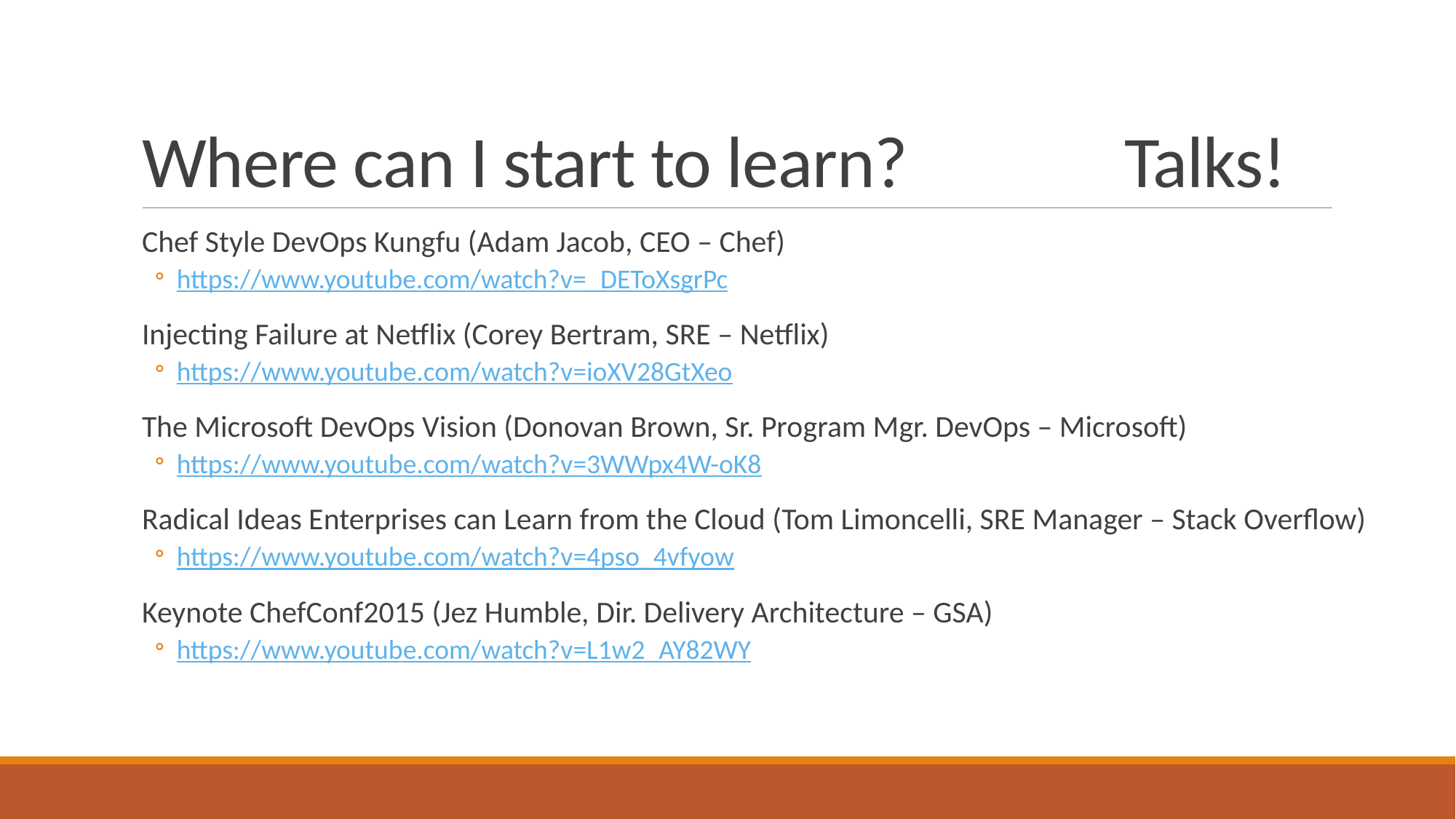

# Where can I start to learn?		Talks!
Chef Style DevOps Kungfu (Adam Jacob, CEO – Chef)
https://www.youtube.com/watch?v=_DEToXsgrPc
Injecting Failure at Netflix (Corey Bertram, SRE – Netflix)
https://www.youtube.com/watch?v=ioXV28GtXeo
The Microsoft DevOps Vision (Donovan Brown, Sr. Program Mgr. DevOps – Microsoft)
https://www.youtube.com/watch?v=3WWpx4W-oK8
Radical Ideas Enterprises can Learn from the Cloud (Tom Limoncelli, SRE Manager – Stack Overflow)
https://www.youtube.com/watch?v=4pso_4vfyow
Keynote ChefConf2015 (Jez Humble, Dir. Delivery Architecture – GSA)
https://www.youtube.com/watch?v=L1w2_AY82WY